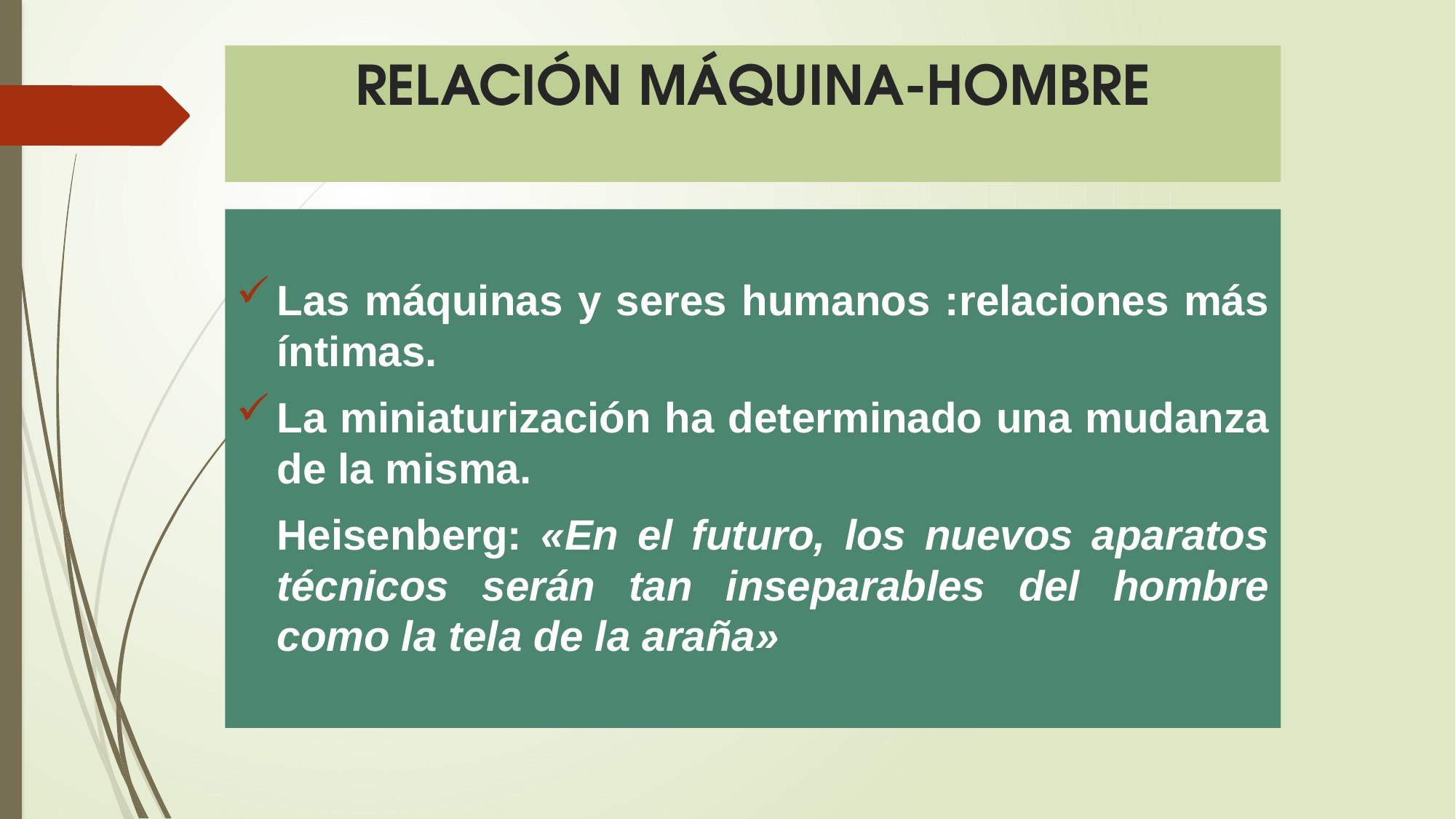

# RELACIÓN MÁQUINA-HOMBRE

Las máquinas y seres humanos :relaciones más íntimas.
La miniaturización ha determinado una mudanza de la misma.
	Heisenberg: «En el futuro, los nuevos aparatos técnicos serán tan inseparables del hombre como la tela de la araña»